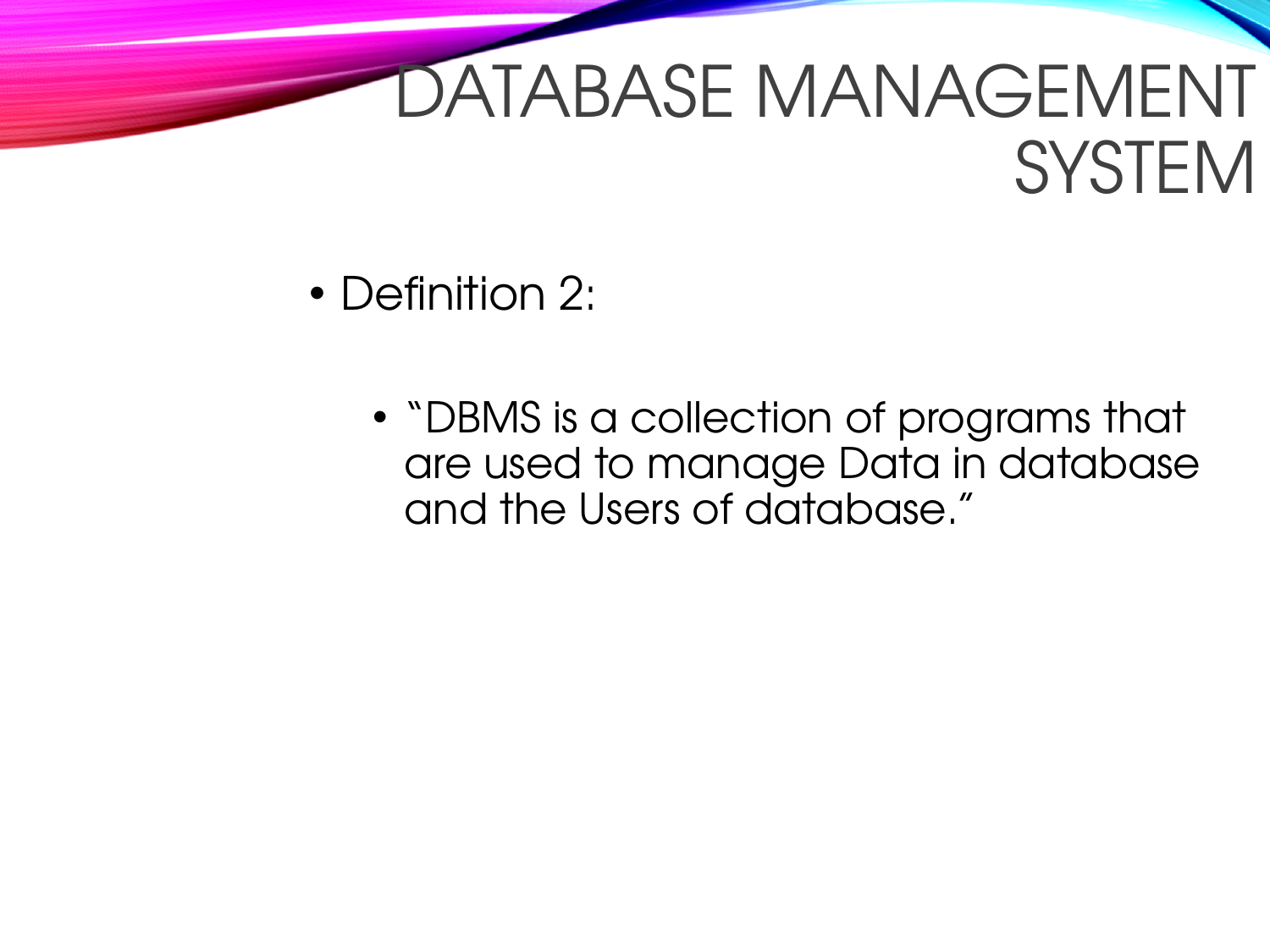

DATABASE MANAGEMENT SYSTEM
Definition 2:

“DBMS is a collection of programs that are used to manage Data in database and the Users of database.”